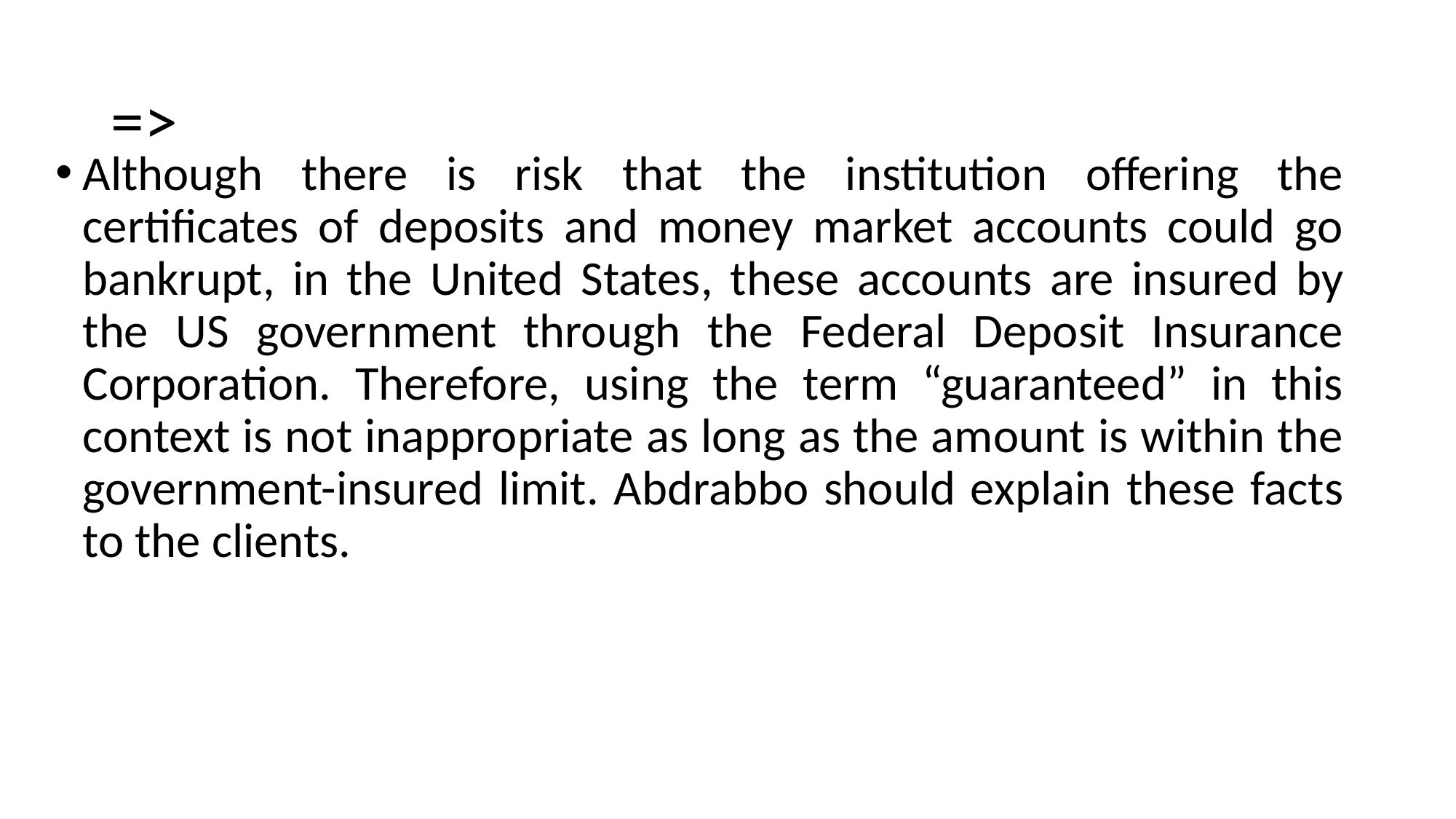

# =>
Although there is risk that the institution offering the certificates of deposits and money market accounts could go bankrupt, in the United States, these accounts are insured by the US government through the Federal Deposit Insurance Corporation. Therefore, using the term “guaranteed” in this context is not inappropriate as long as the amount is within the government-insured limit. Abdrabbo should explain these facts to the clients.